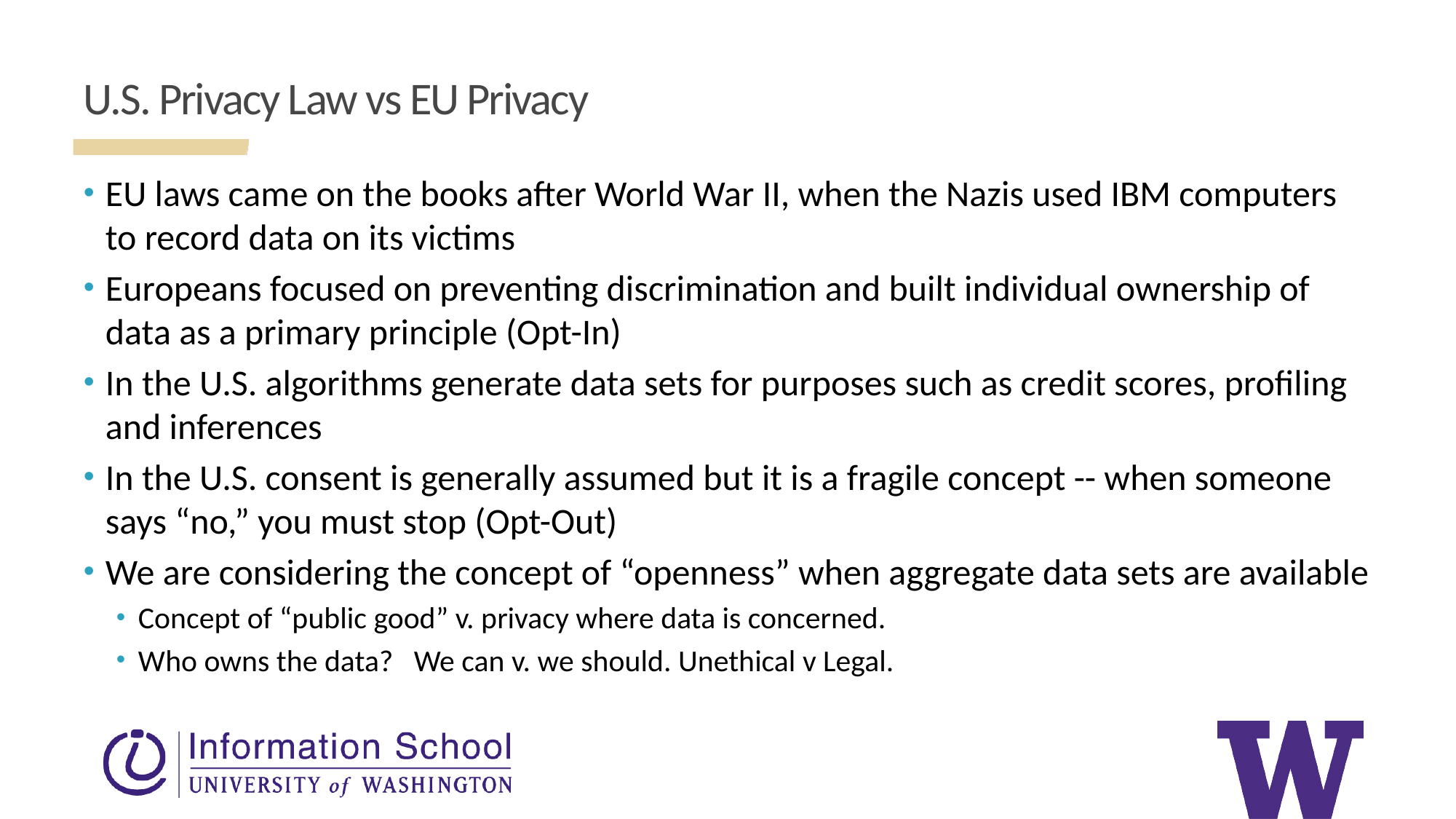

17
# U.S. Privacy Law vs EU Privacy
EU laws came on the books after World War II, when the Nazis used IBM computers to record data on its victims
Europeans focused on preventing discrimination and built individual ownership of data as a primary principle (Opt-In)
In the U.S. algorithms generate data sets for purposes such as credit scores, profiling and inferences
In the U.S. consent is generally assumed but it is a fragile concept -- when someone says “no,” you must stop (Opt-Out)
We are considering the concept of “openness” when aggregate data sets are available
Concept of “public good” v. privacy where data is concerned.
Who owns the data?   We can v. we should. Unethical v Legal.